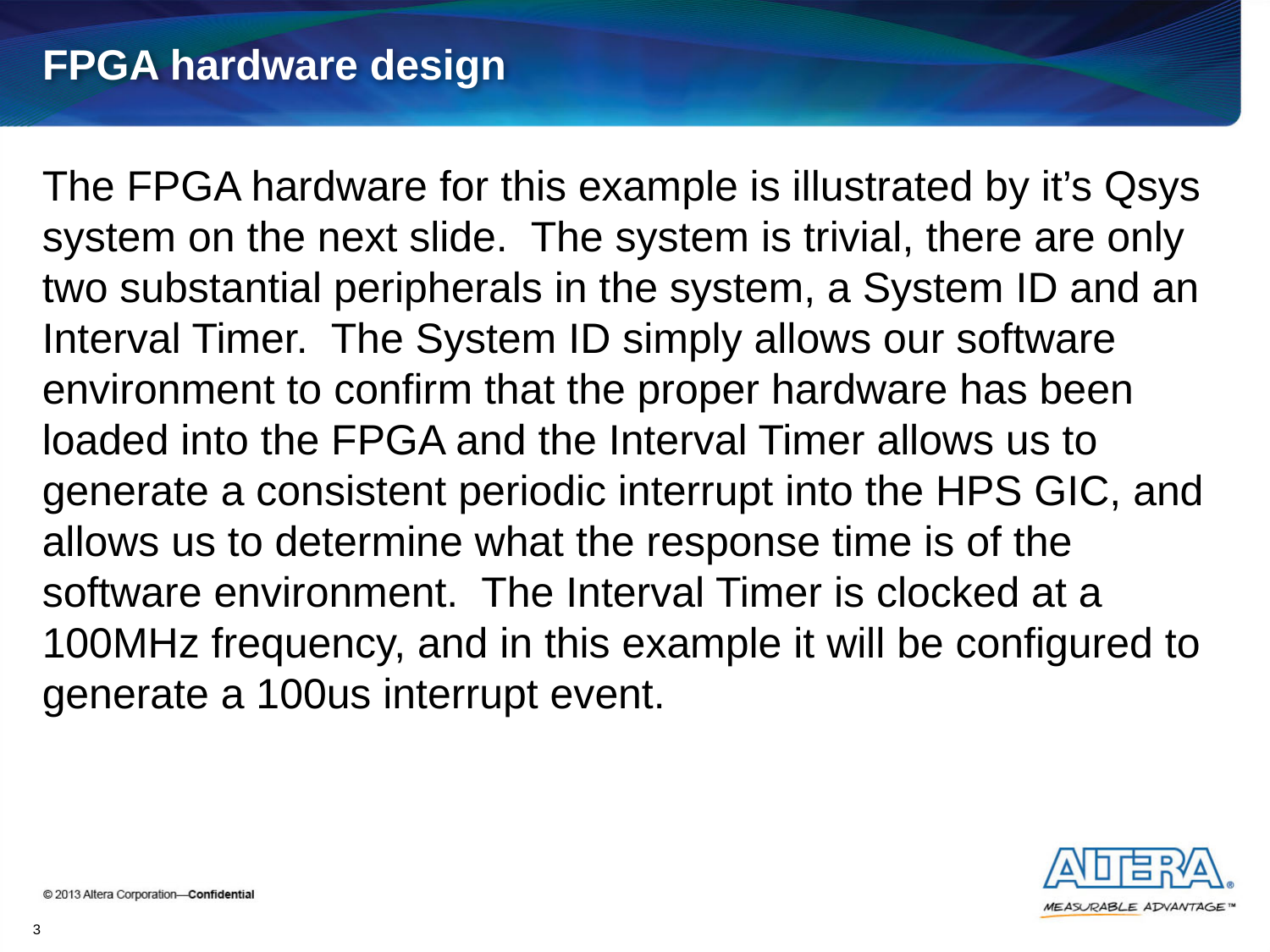

# FPGA hardware design
The FPGA hardware for this example is illustrated by it’s Qsys system on the next slide.  The system is trivial, there are only two substantial peripherals in the system, a System ID and an Interval Timer.  The System ID simply allows our software environment to confirm that the proper hardware has been loaded into the FPGA and the Interval Timer allows us to generate a consistent periodic interrupt into the HPS GIC, and allows us to determine what the response time is of the software environment.  The Interval Timer is clocked at a 100MHz frequency, and in this example it will be configured to generate a 100us interrupt event.
3